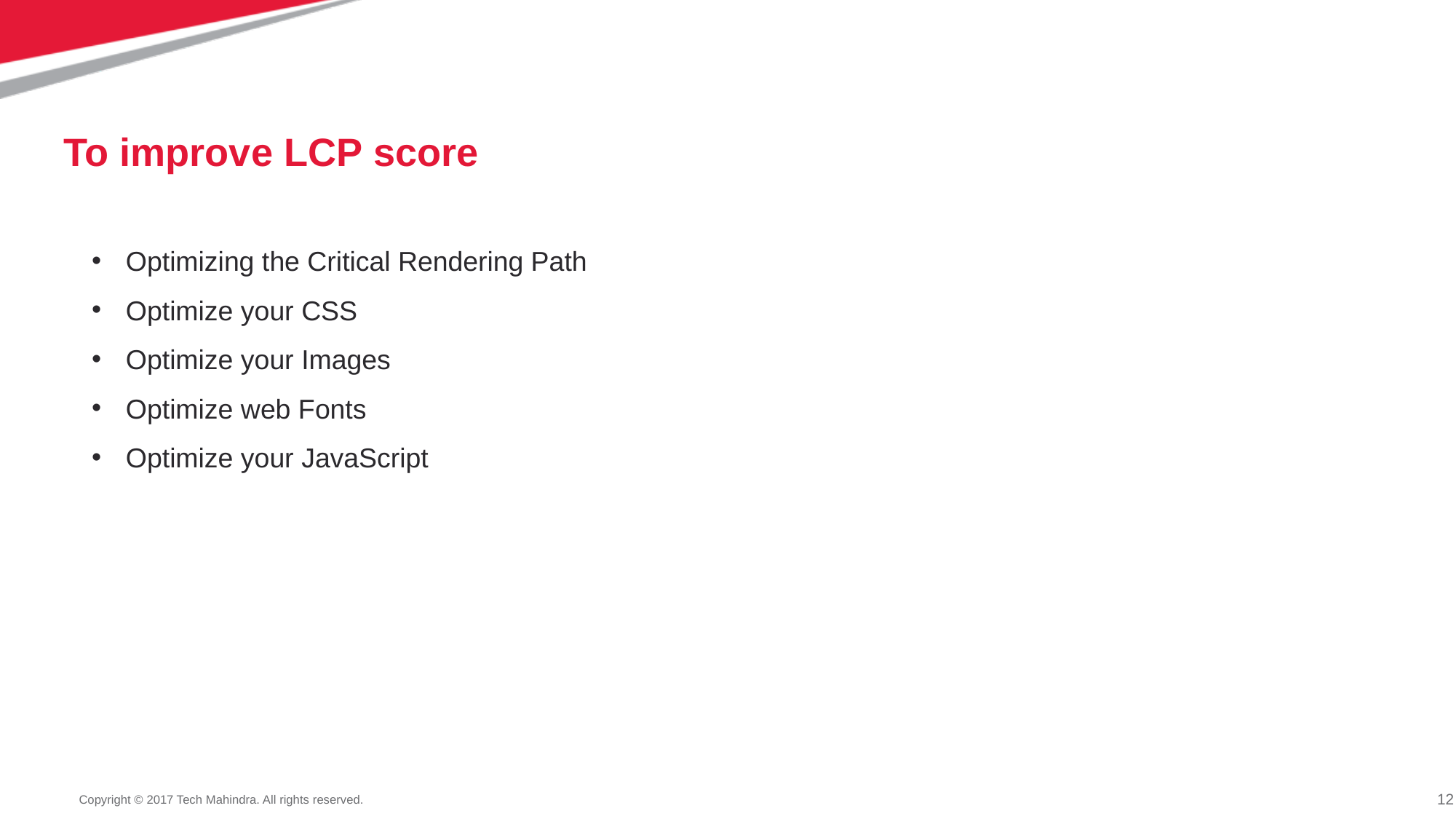

# To improve LCP score
Optimizing the Critical Rendering Path
Optimize your CSS
Optimize your Images
Optimize web Fonts
Optimize your JavaScript